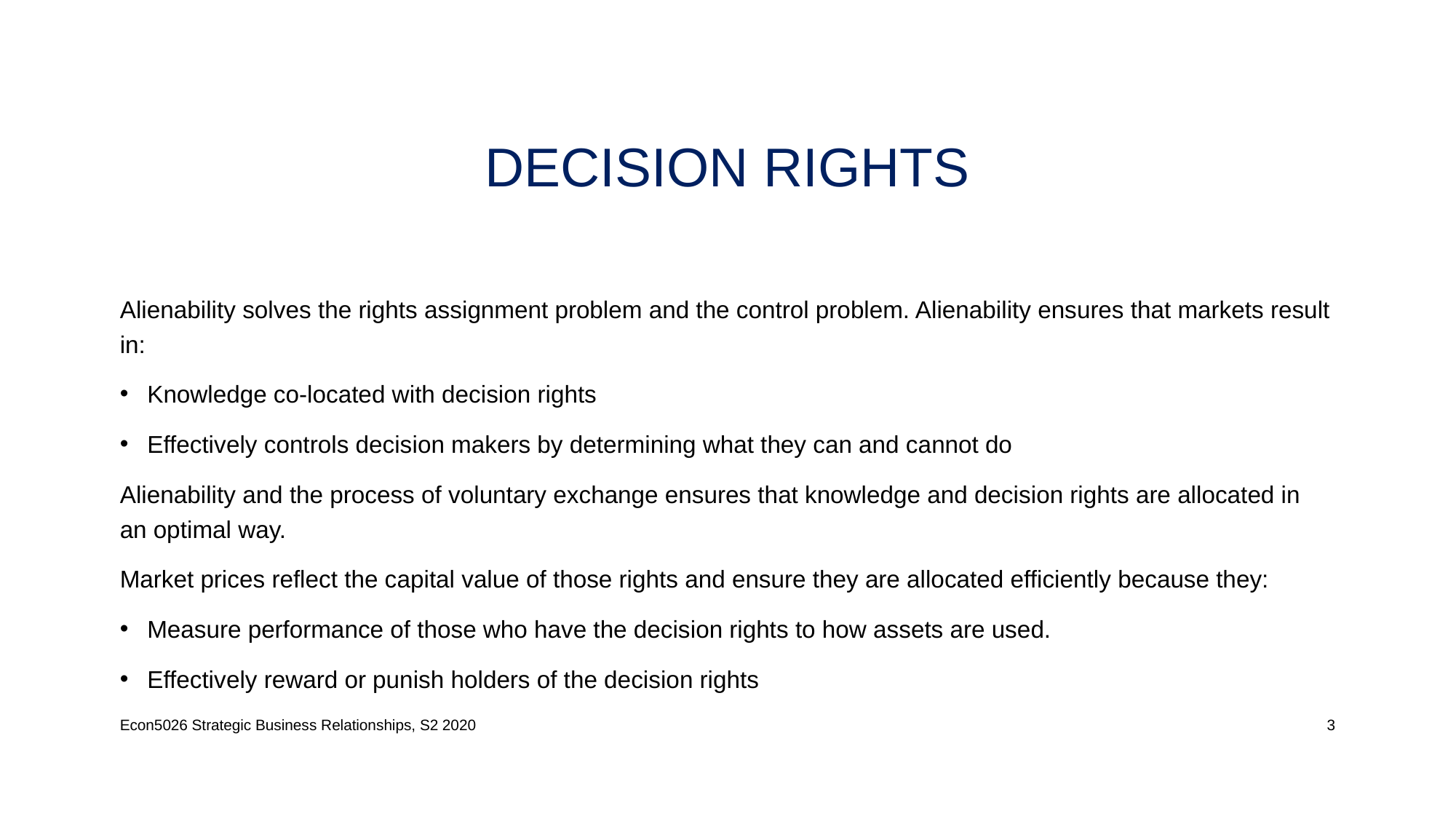

# Decision Rights
Alienability solves the rights assignment problem and the control problem. Alienability ensures that markets result in:
Knowledge co-located with decision rights
Effectively controls decision makers by determining what they can and cannot do
Alienability and the process of voluntary exchange ensures that knowledge and decision rights are allocated in an optimal way.
Market prices reflect the capital value of those rights and ensure they are allocated efficiently because they:
Measure performance of those who have the decision rights to how assets are used.
Effectively reward or punish holders of the decision rights

Econ5026 Strategic Business Relationships, S2 2020
3